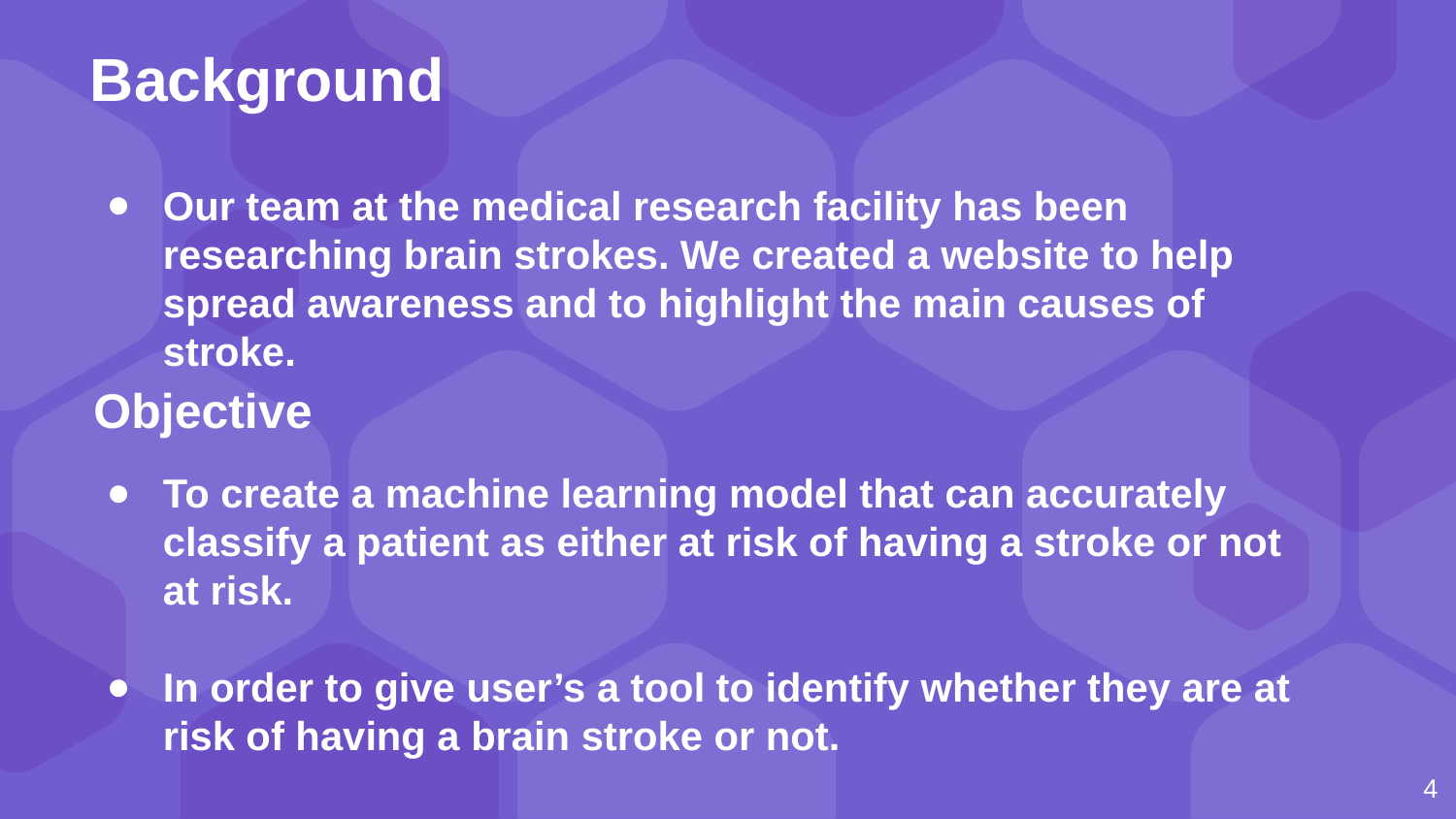

Background
Our team at the medical research facility has been researching brain strokes. We created a website to help spread awareness and to highlight the main causes of stroke.
Objective
To create a machine learning model that can accurately classify a patient as either at risk of having a stroke or not at risk.

In order to give user’s a tool to identify whether they are at risk of having a brain stroke or not.
4